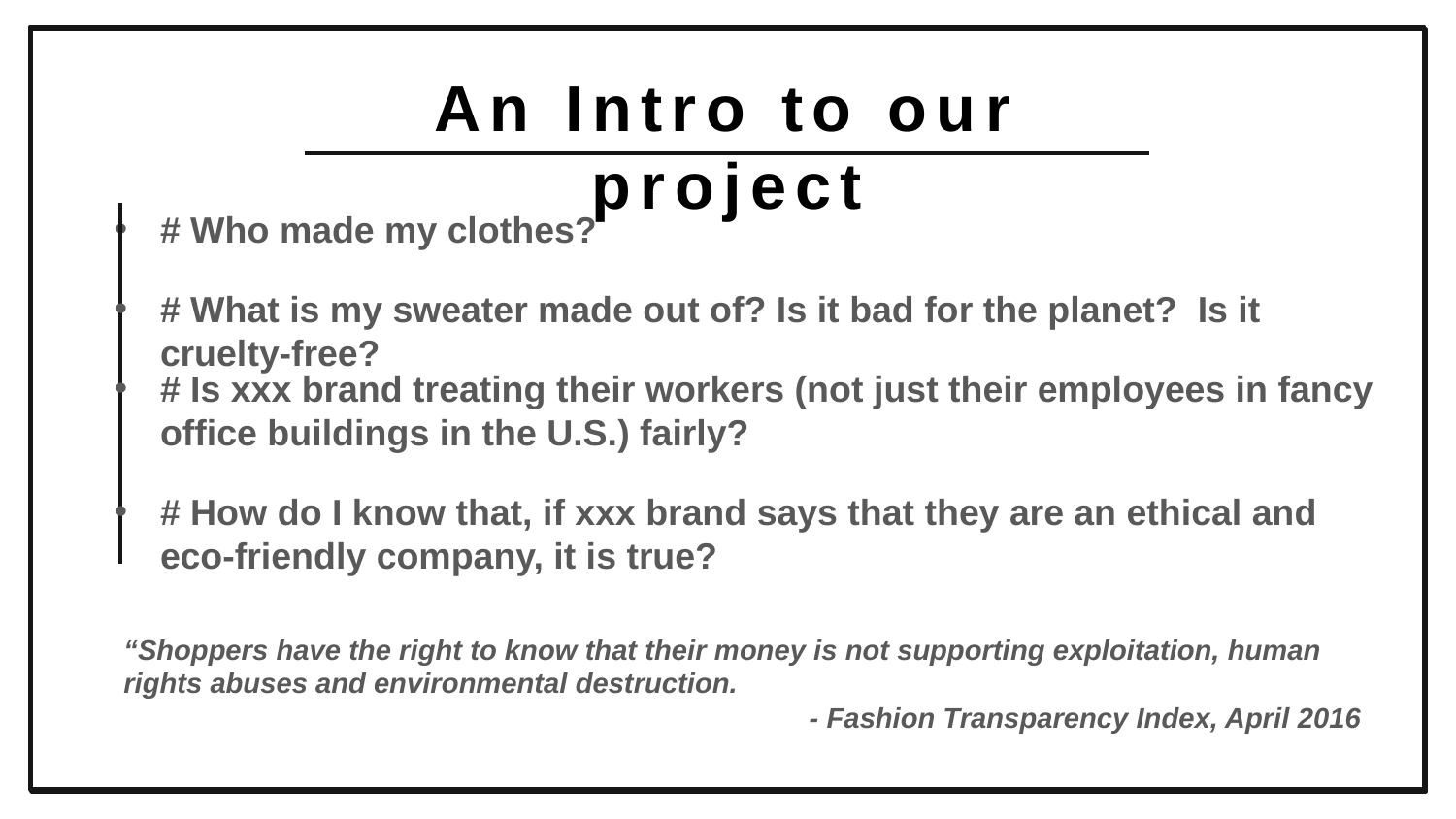

An Intro to our project
# Who made my clothes?
# What is my sweater made out of? Is it bad for the planet?  Is it cruelty-free?
# Is xxx brand treating their workers (not just their employees in fancy office buildings in the U.S.) fairly?
# How do I know that, if xxx brand says that they are an ethical and eco-friendly company, it is true?
“Shoppers have the right to know that their money is not supporting exploitation, human rights abuses and environmental destruction.
- Fashion Transparency Index, April 2016